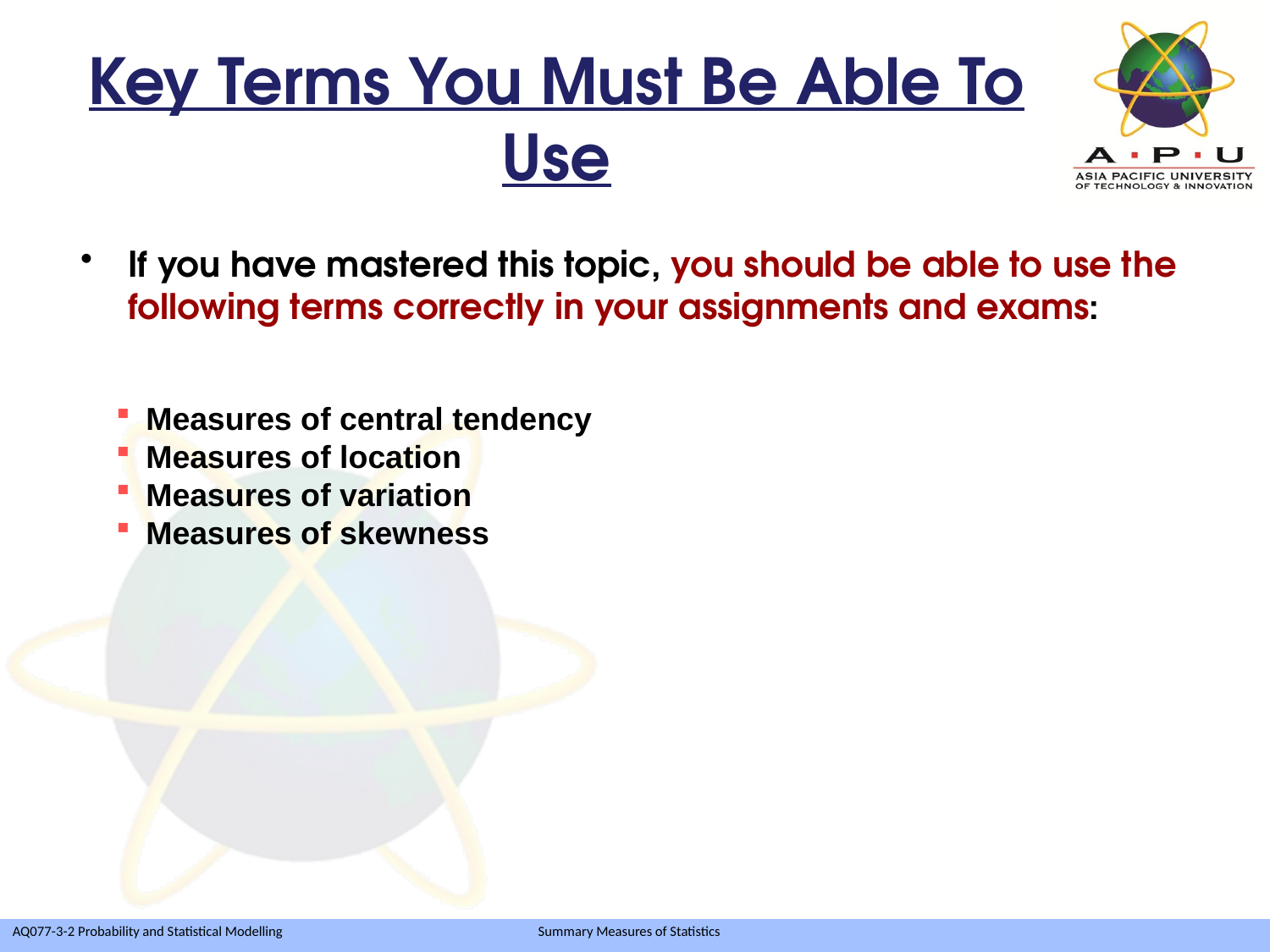

# Key Terms You Must Be Able To Use
If you have mastered this topic, you should be able to use the following terms correctly in your assignments and exams:

Measures of central tendency
Measures of location
Measures of variation
Measures of skewness